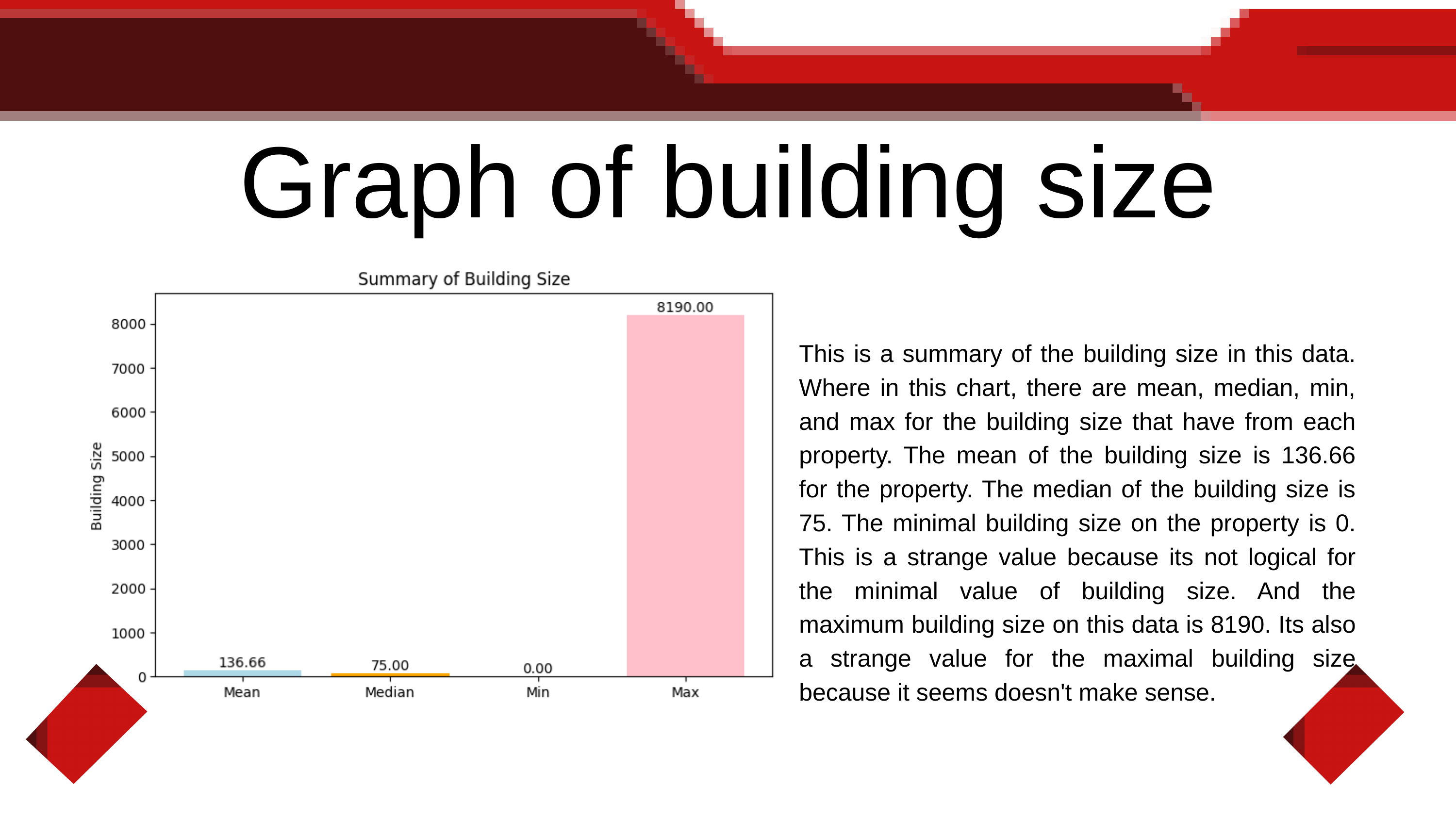

Graph of building size

This is a summary of the building size in this data. Where in this chart, there are mean, median, min, and max for the building size that have from each property. The mean of the building size is 136.66 for the property. The median of the building size is 75. The minimal building size on the property is 0. This is a strange value because its not logical for the minimal value of building size. And the maximum building size on this data is 8190. Its also a strange value for the maximal building size because it seems doesn't make sense.